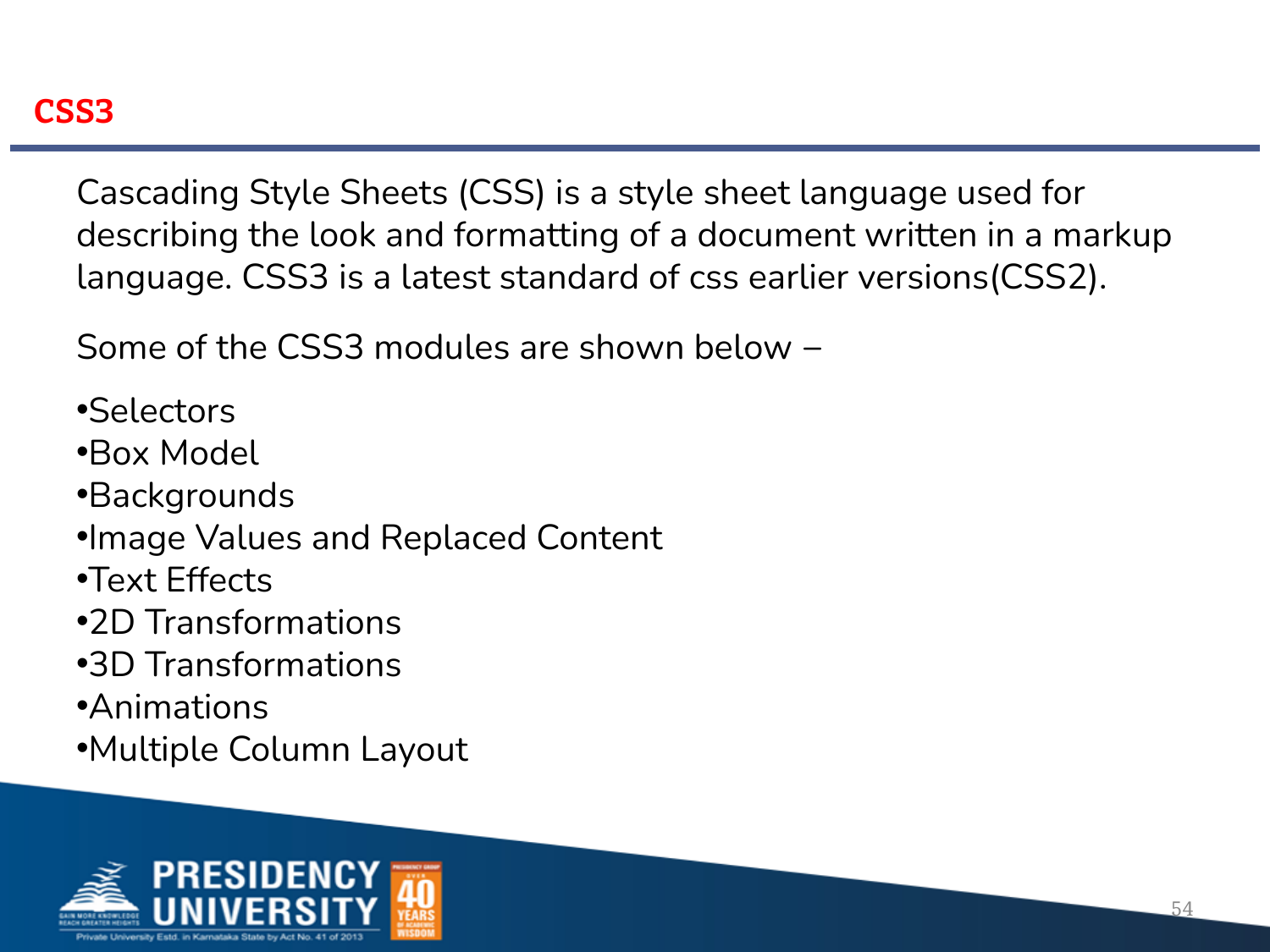

CSS3
Cascading Style Sheets (CSS) is a style sheet language used for describing the look and formatting of a document written in a markup language. CSS3 is a latest standard of css earlier versions(CSS2).
Some of the CSS3 modules are shown below −
Selectors
Box Model
Backgrounds
Image Values and Replaced Content
Text Effects
2D Transformations
3D Transformations
Animations
Multiple Column Layout

54